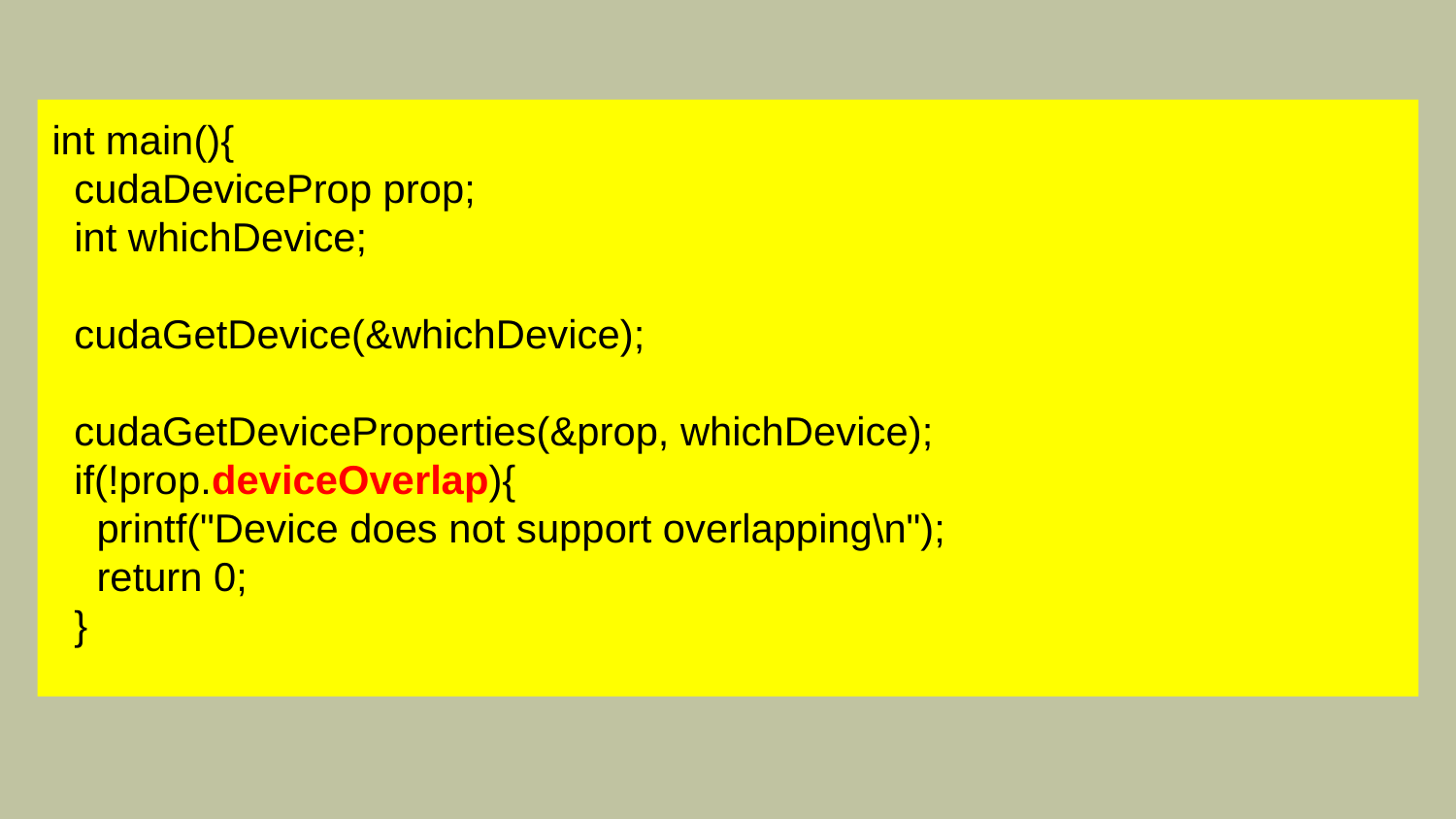

int main(){
  cudaDeviceProp prop;
  int whichDevice;

  cudaGetDevice(&whichDevice);

  cudaGetDeviceProperties(&prop, whichDevice);
  if(!prop.deviceOverlap){
    printf("Device does not support overlapping\n");
    return 0;
  }